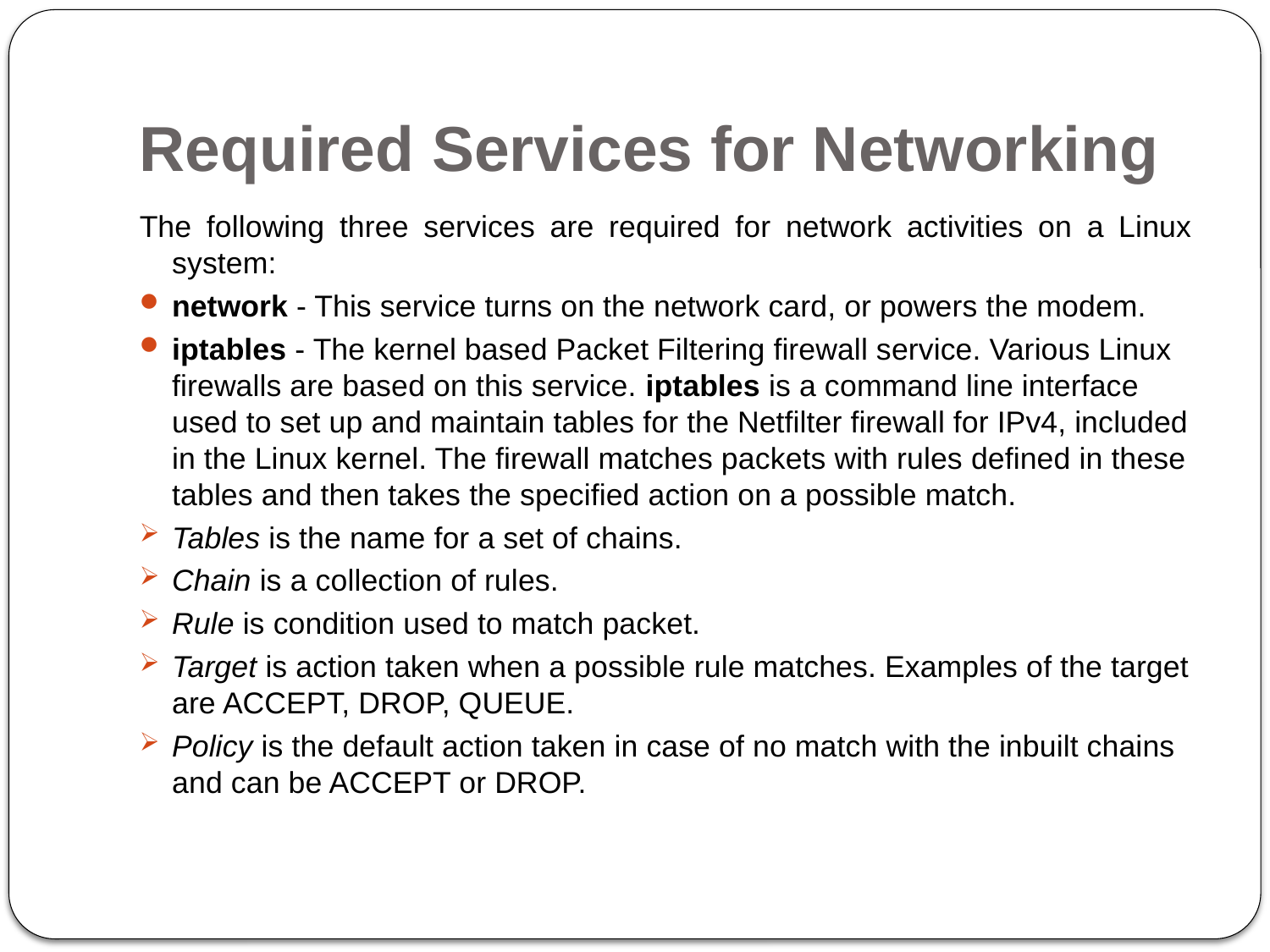

# Required Services for Networking
The following three services are required for network activities on a Linux system:
network - This service turns on the network card, or powers the modem.
iptables - The kernel based Packet Filtering firewall service. Various Linux firewalls are based on this service. iptables is a command line interface used to set up and maintain tables for the Netfilter firewall for IPv4, included in the Linux kernel. The firewall matches packets with rules defined in these tables and then takes the specified action on a possible match.
Tables is the name for a set of chains.
Chain is a collection of rules.
Rule is condition used to match packet.
Target is action taken when a possible rule matches. Examples of the target are ACCEPT, DROP, QUEUE.
Policy is the default action taken in case of no match with the inbuilt chains and can be ACCEPT or DROP.